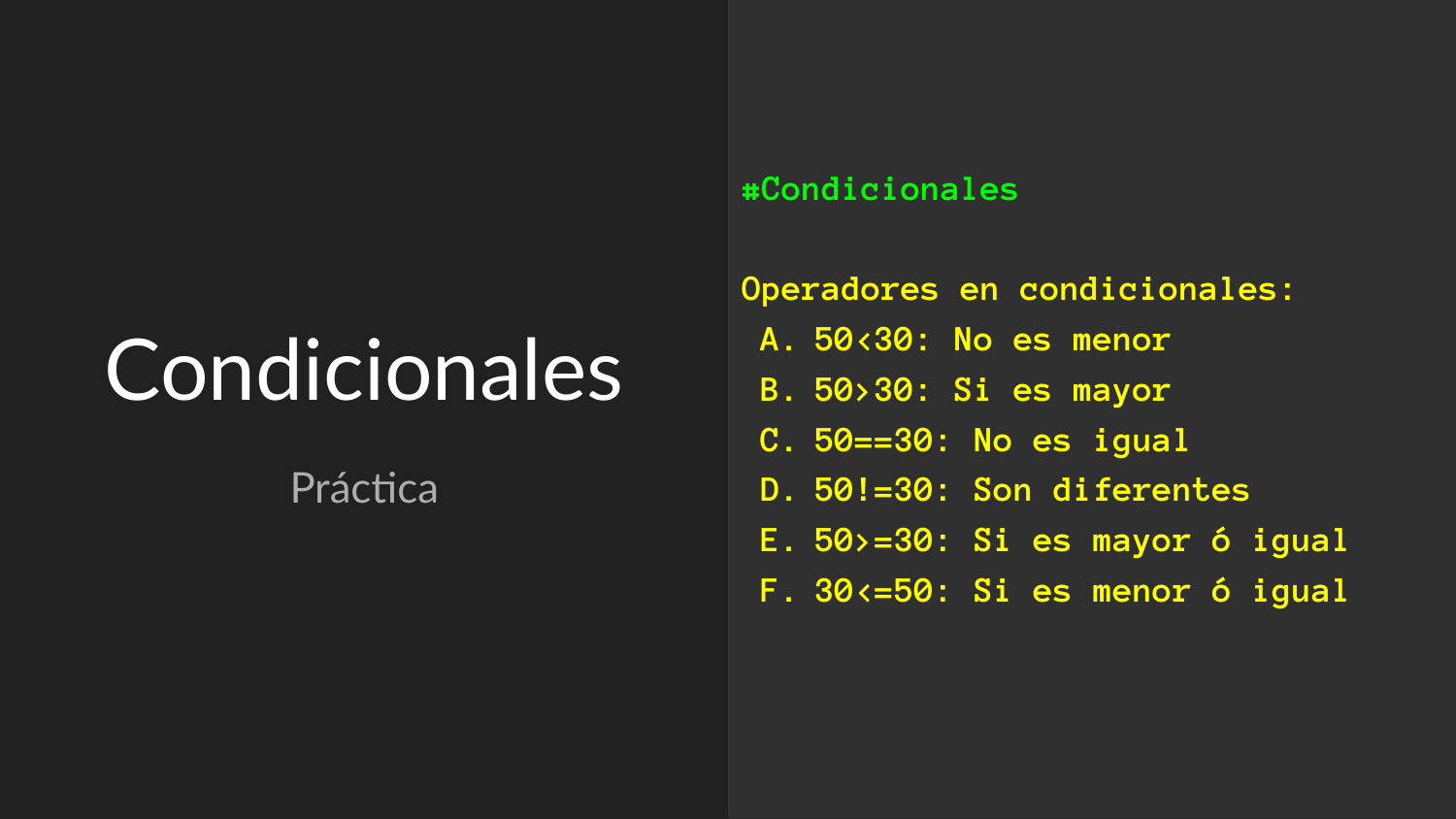

#Condicionales

Operadores en condicionales:
50<30: No es menor
50>30: Si es mayor
50==30: No es igual
50!=30: Son diferentes
50>=30: Si es mayor ó igual
30<=50: Si es menor ó igual

# Condicionales
Práctica